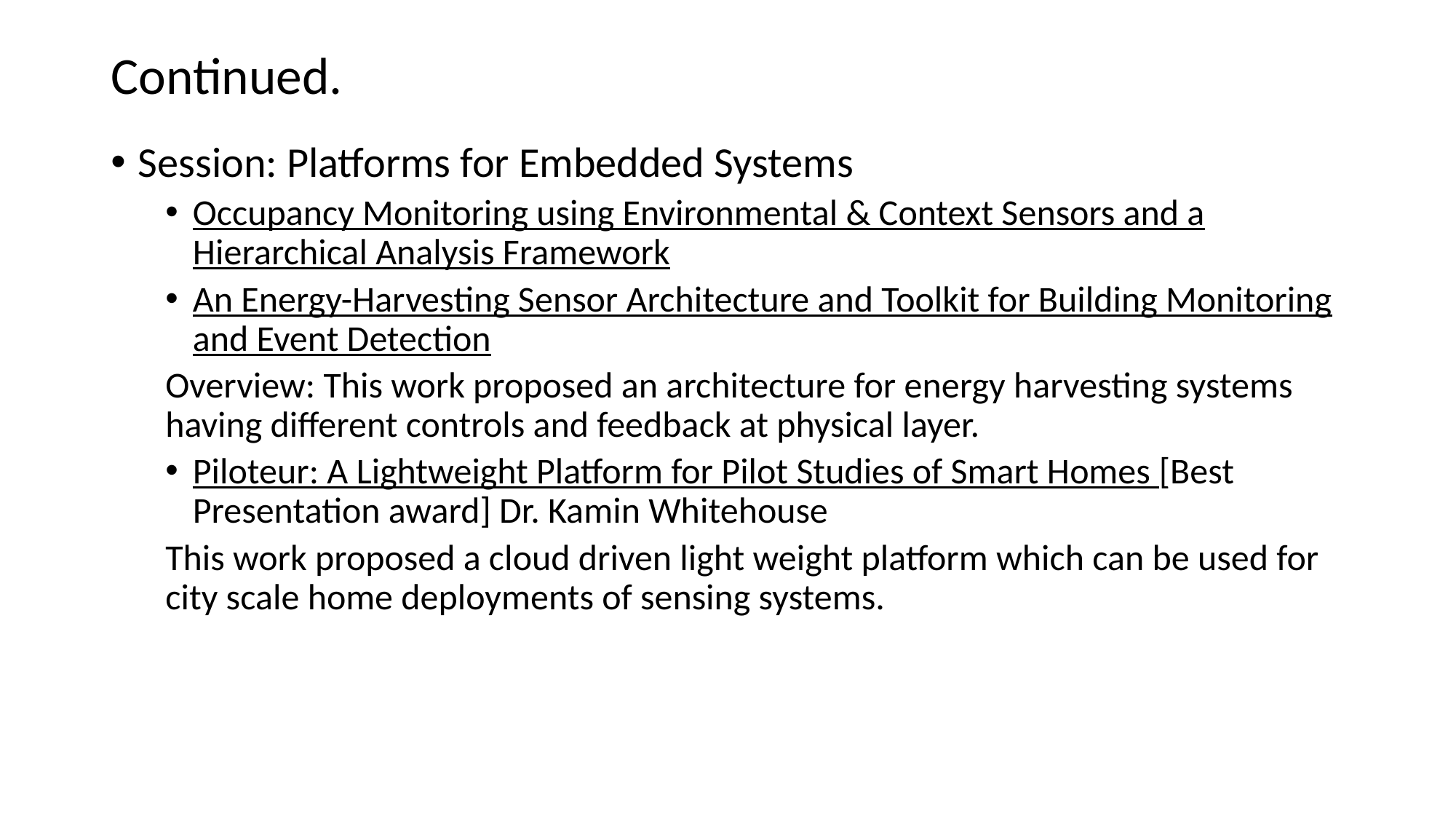

# Continued.
Session: Platforms for Embedded Systems
Occupancy Monitoring using Environmental & Context Sensors and a Hierarchical Analysis Framework
An Energy-Harvesting Sensor Architecture and Toolkit for Building Monitoring and Event Detection
Overview: This work proposed an architecture for energy harvesting systems having different controls and feedback at physical layer.
Piloteur: A Lightweight Platform for Pilot Studies of Smart Homes [Best Presentation award] Dr. Kamin Whitehouse
This work proposed a cloud driven light weight platform which can be used for city scale home deployments of sensing systems.